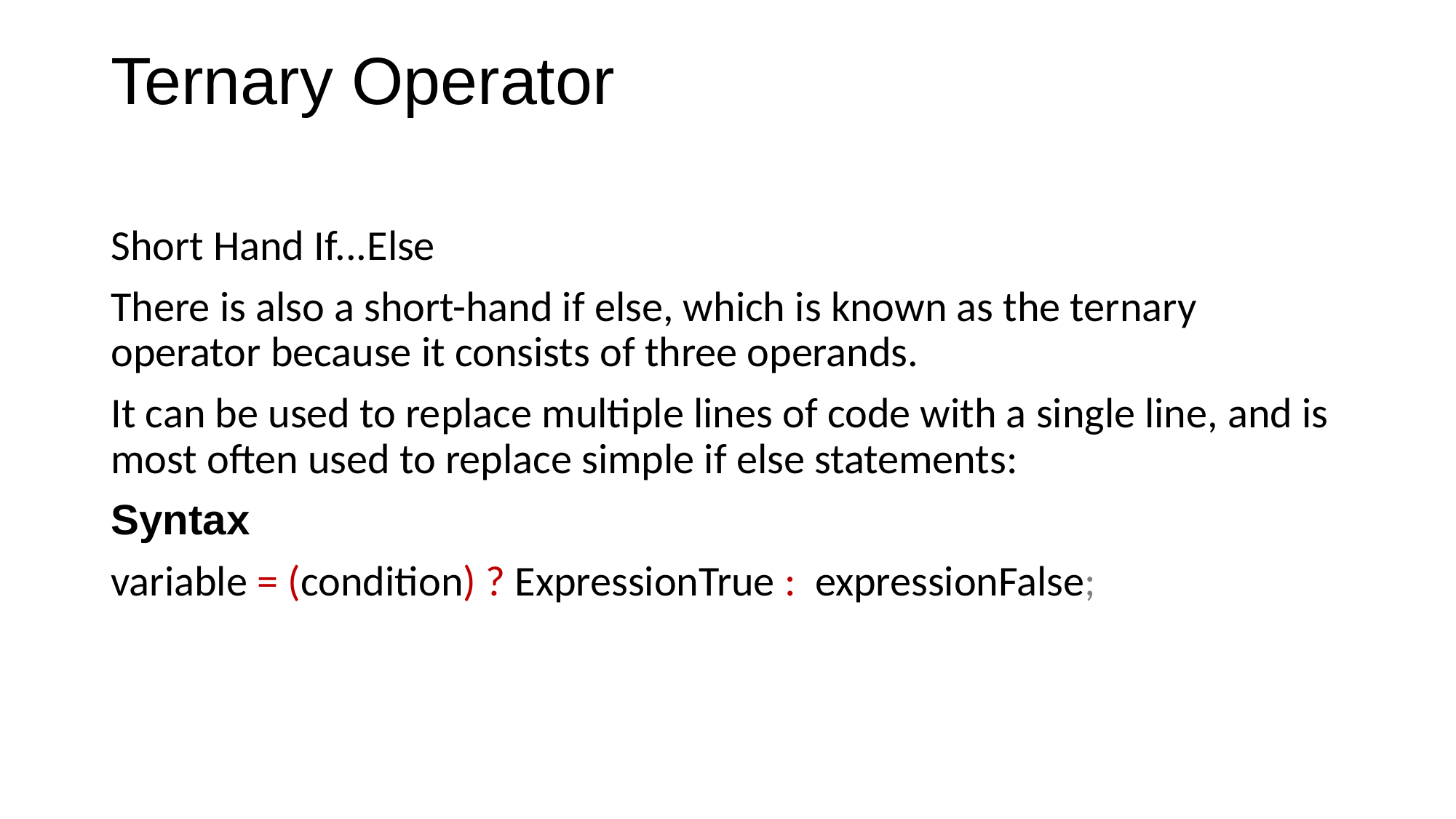

# Ternary Operator
Short Hand If...Else
There is also a short-hand if else, which is known as the ternary operator because it consists of three operands.
It can be used to replace multiple lines of code with a single line, and is most often used to replace simple if else statements:
Syntax
variable = (condition) ? ExpressionTrue :  expressionFalse;